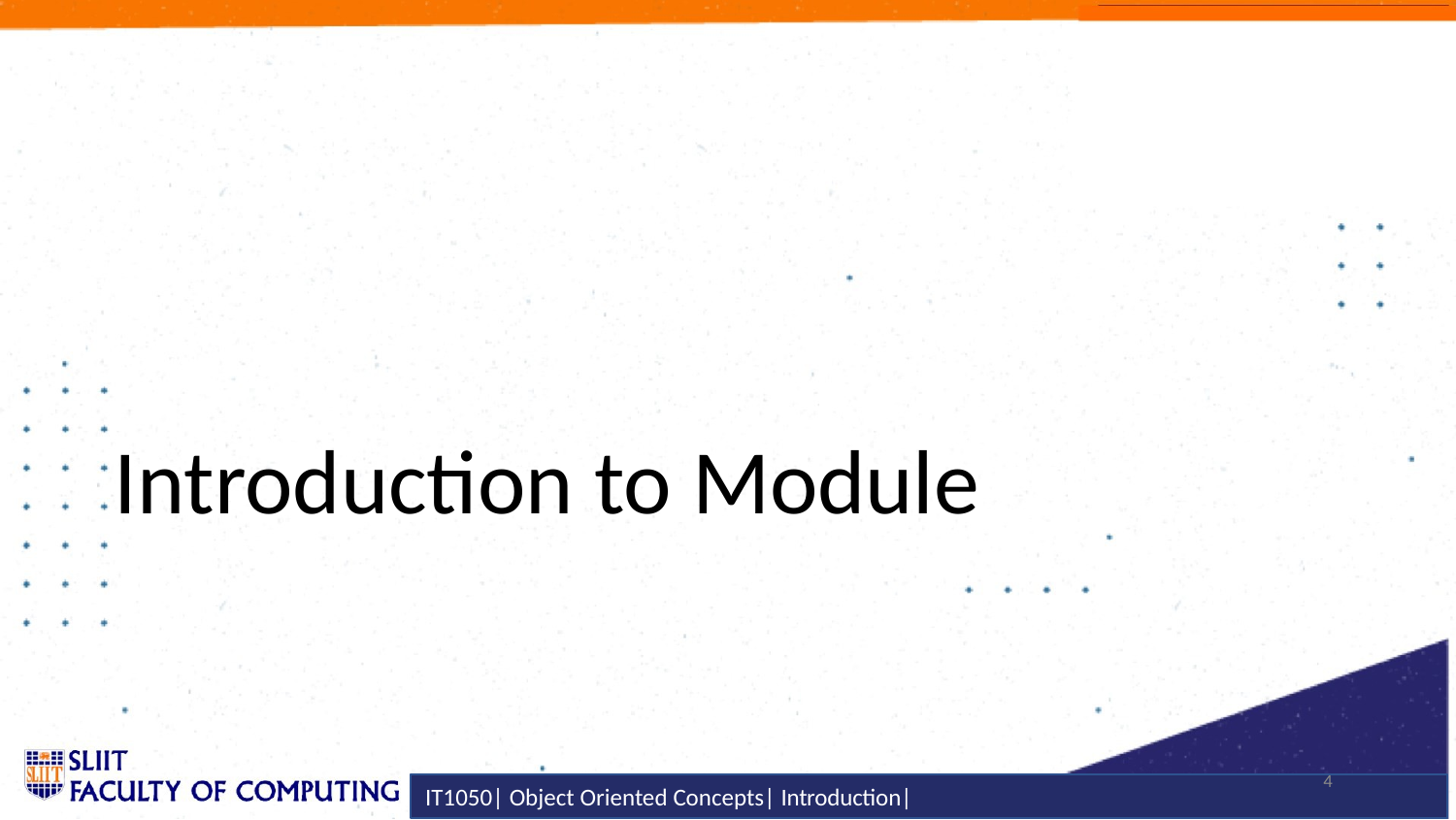

# Introduction to Module
4
IT1050| Object Oriented Concepts| Introduction|